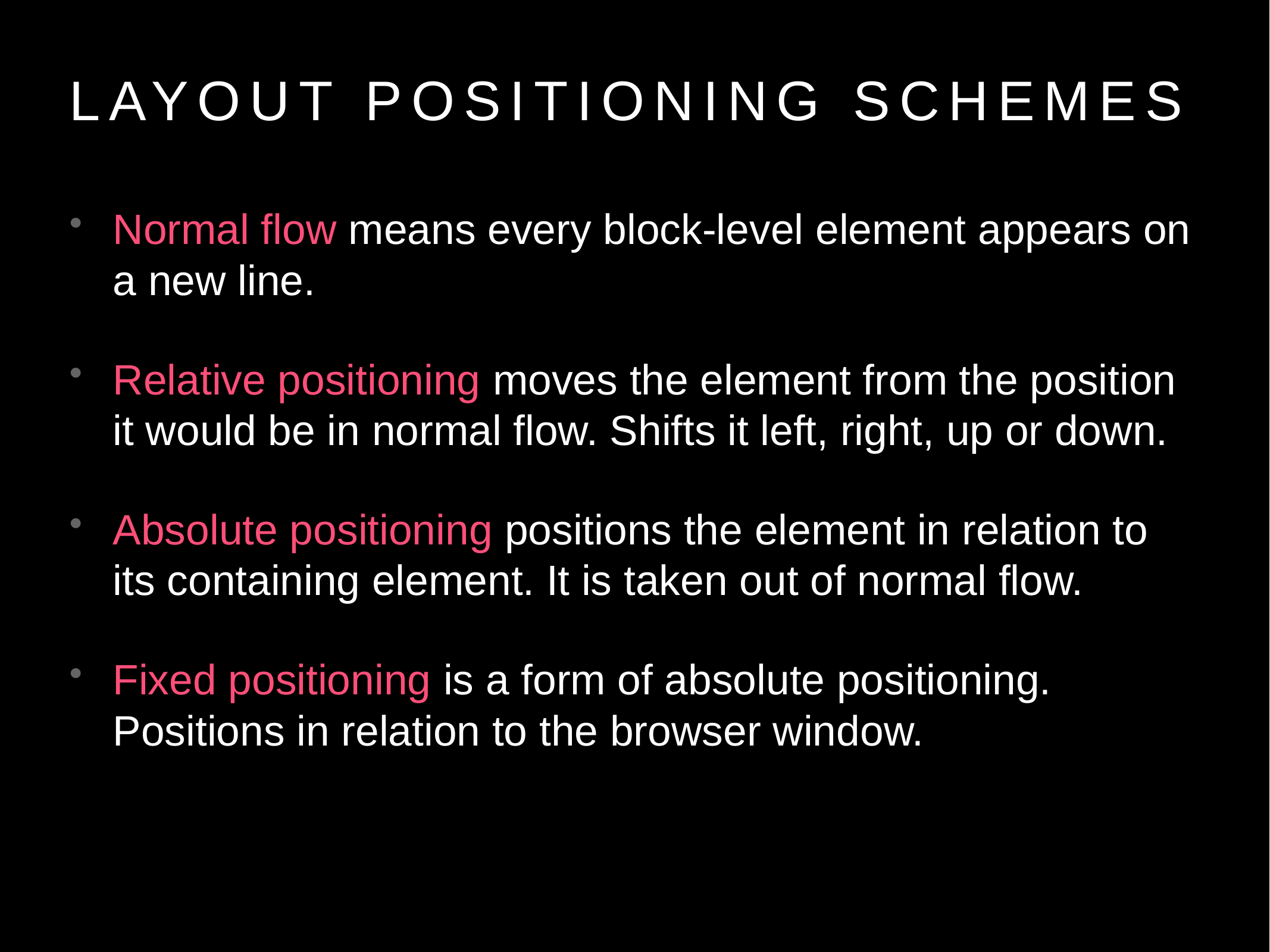

# layout positioning schemes
Normal flow means every block-level element appears on a new line.
Relative positioning moves the element from the position it would be in normal flow. Shifts it left, right, up or down.
Absolute positioning positions the element in relation to its containing element. It is taken out of normal flow.
Fixed positioning is a form of absolute positioning. Positions in relation to the browser window.